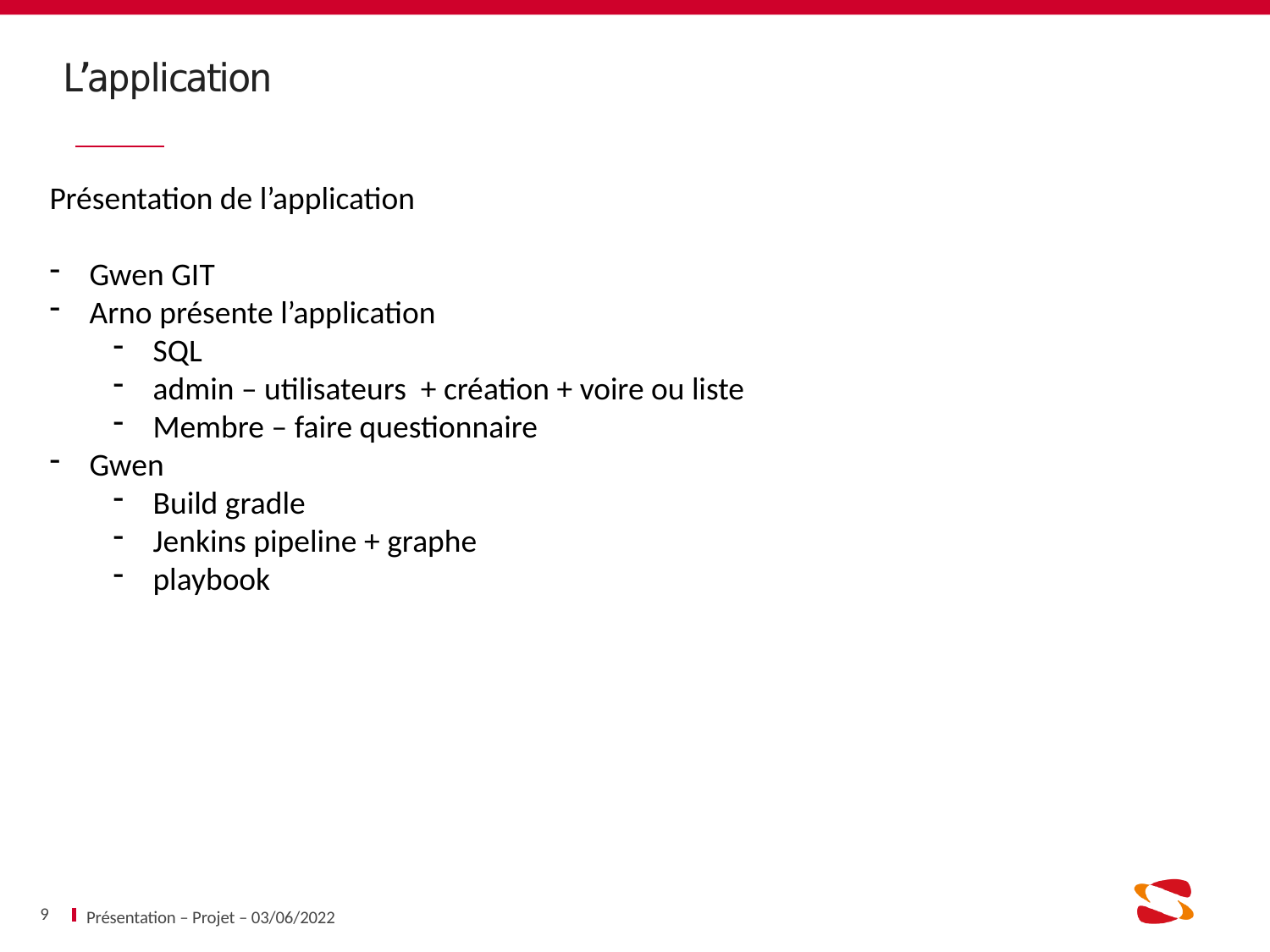

L’application
Présentation de l’application

Gwen GIT
Arno présente l’application
SQL
admin – utilisateurs  + création + voire ou liste
Membre – faire questionnaire
Gwen
Build gradle
Jenkins pipeline + graphe
playbook
9